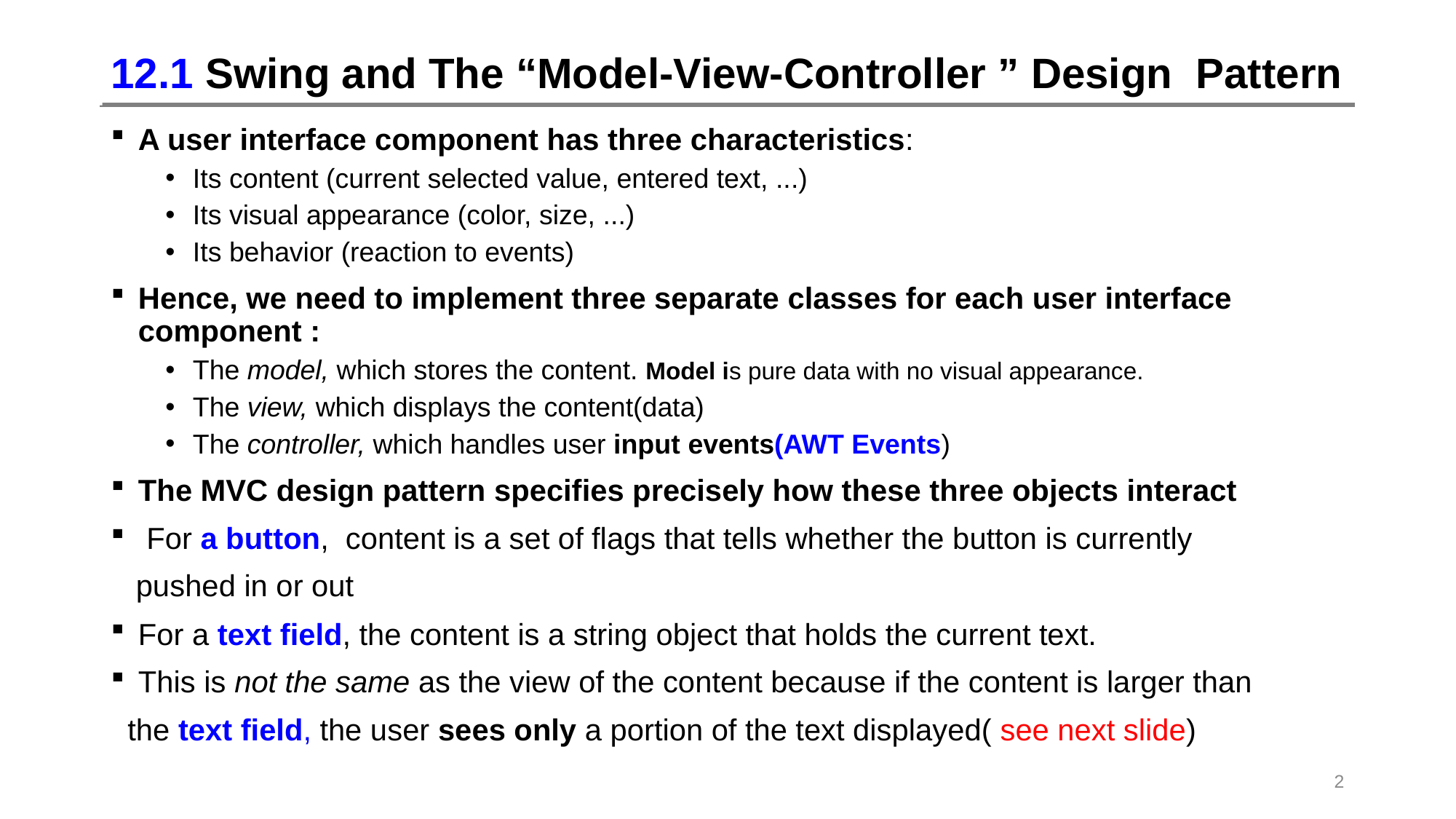

# 12.1 Swing and The “Model-View-Controller ” Design  Pattern
A user interface component has three characteristics:
Its content (current selected value, entered text, ...)
Its visual appearance (color, size, ...)
Its behavior (reaction to events)
Hence, we need to implement three separate classes for each user interface component :
The model, which stores the content. Model is pure data with no visual appearance.
The view, which displays the content(data)
The controller, which handles user input events(AWT Events)
The MVC design pattern specifies precisely how these three objects interact
 For a button,  content is a set of flags that tells whether the button is currently
   pushed in or out
For a text field, the content is a string object that holds the current text.
This is not the same as the view of the content because if the content is larger than
  the text field, the user sees only a portion of the text displayed( see next slide)

2